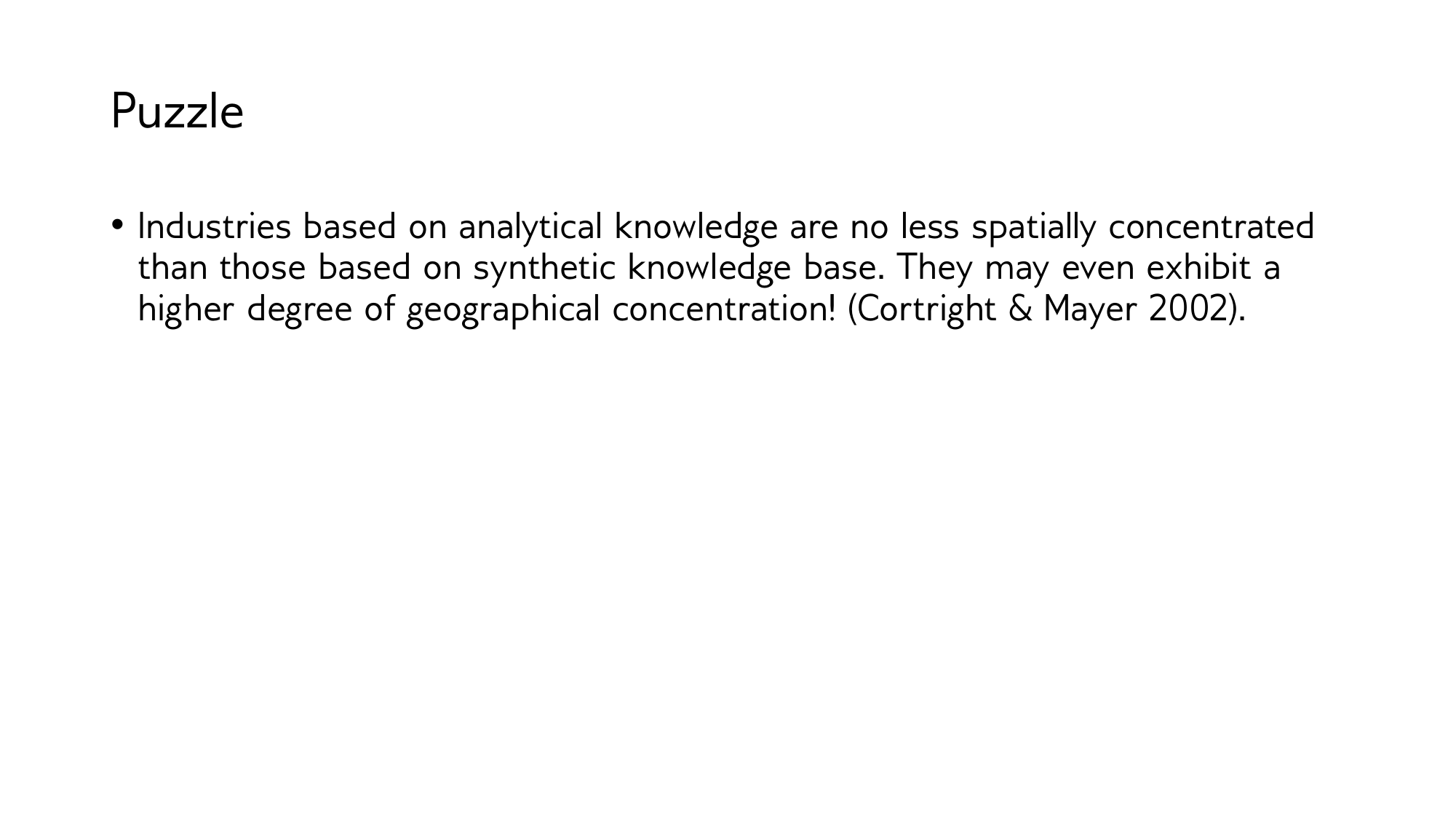

# Puzzle
Industries based on analytical knowledge are no less spatially concentrated than those based on synthetic knowledge base. They may even exhibit a higher degree of geographical concentration! (Cortright & Mayer 2002).